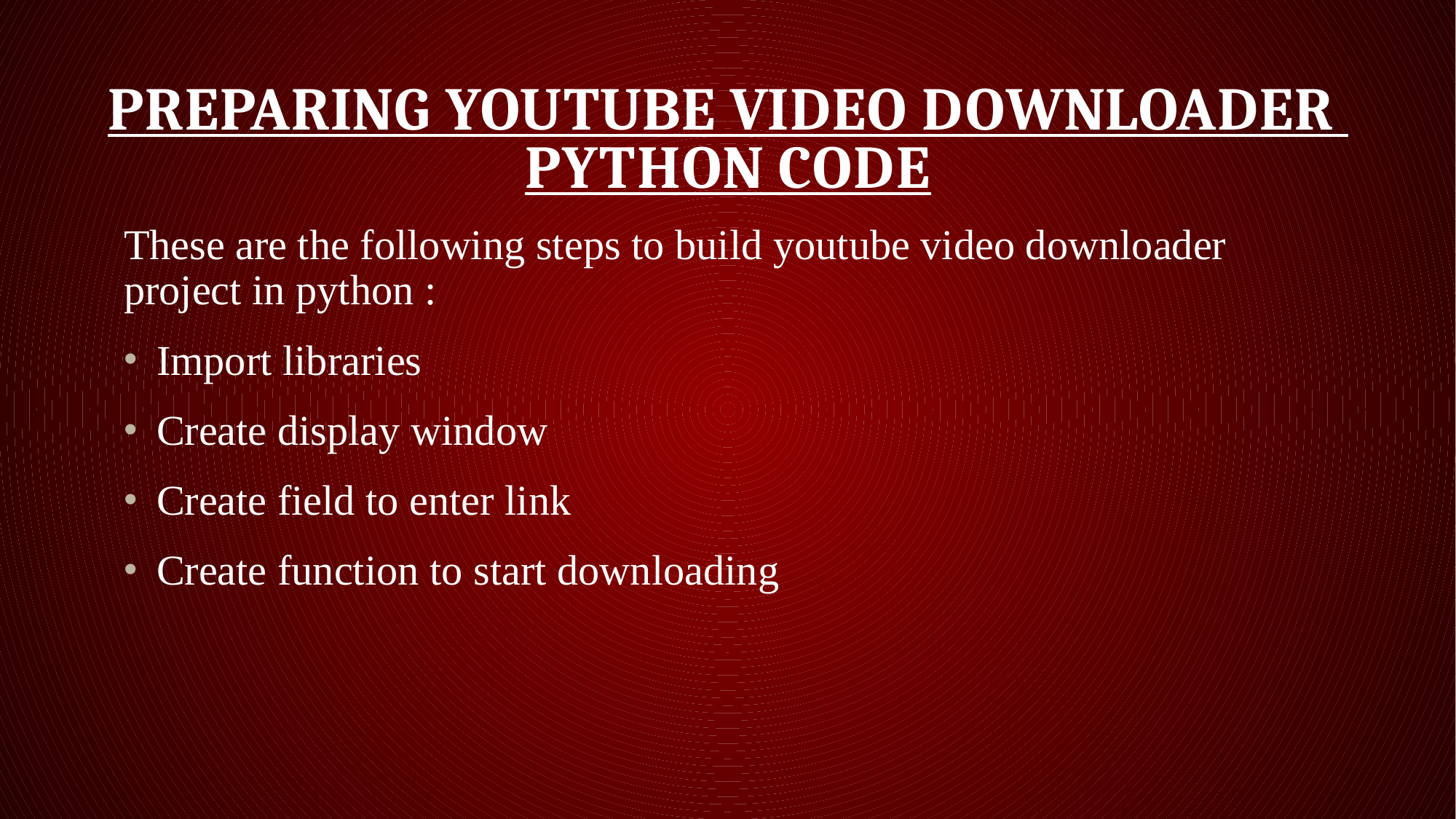

# PREPARING youtube VIDEO downloader python code
These are the following steps to build youtube video downloader project in python :
Import libraries
Create display window
Create field to enter link
Create function to start downloading